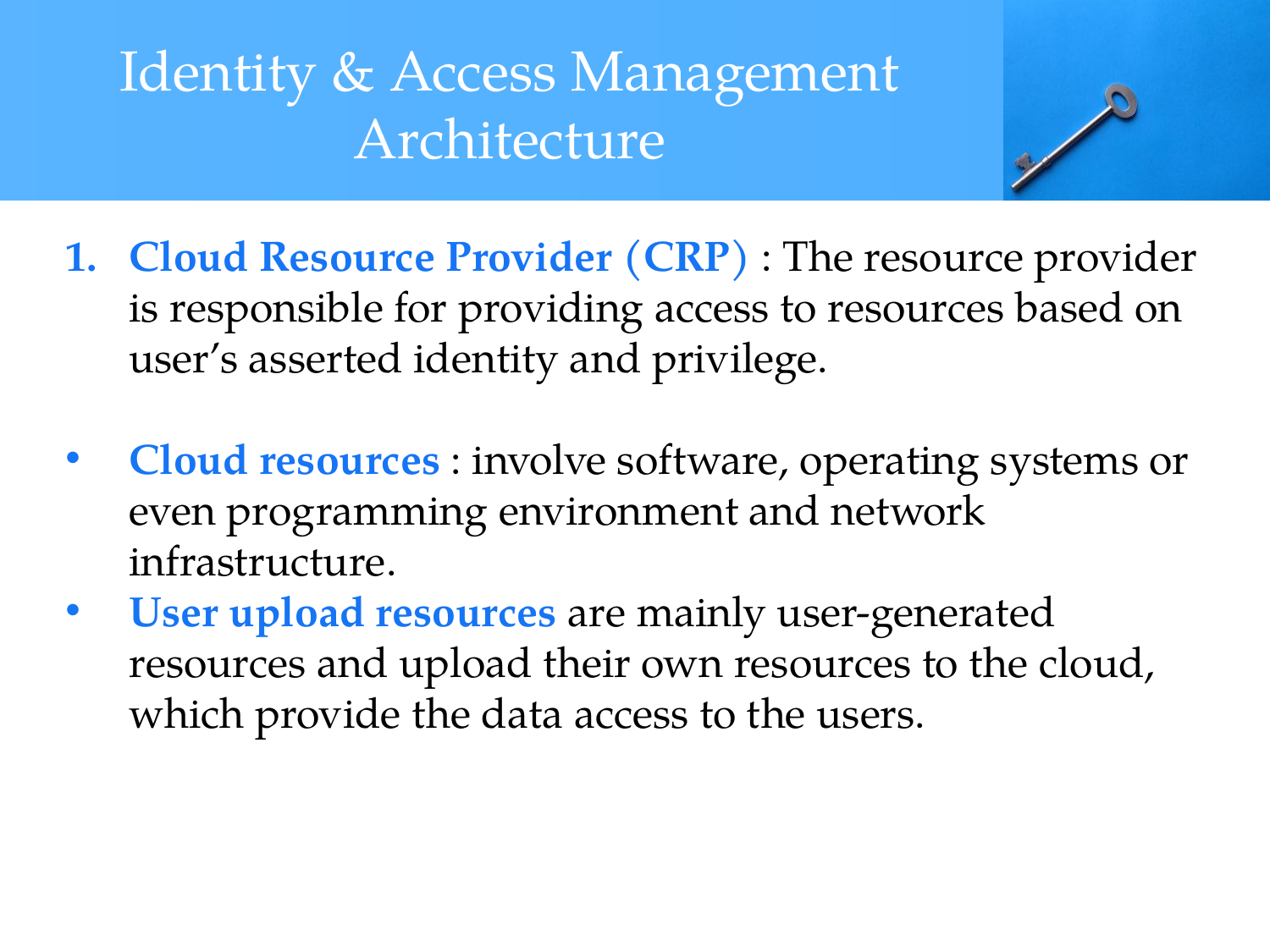

# Identity & Access Management Architecture
Cloud Resource Provider (CRP) : The resource provider is responsible for providing access to resources based on user’s asserted identity and privilege.

Cloud resources : involve software, operating systems or even programming environment and network infrastructure.
User upload resources are mainly user-generated resources and upload their own resources to the cloud, which provide the data access to the users.